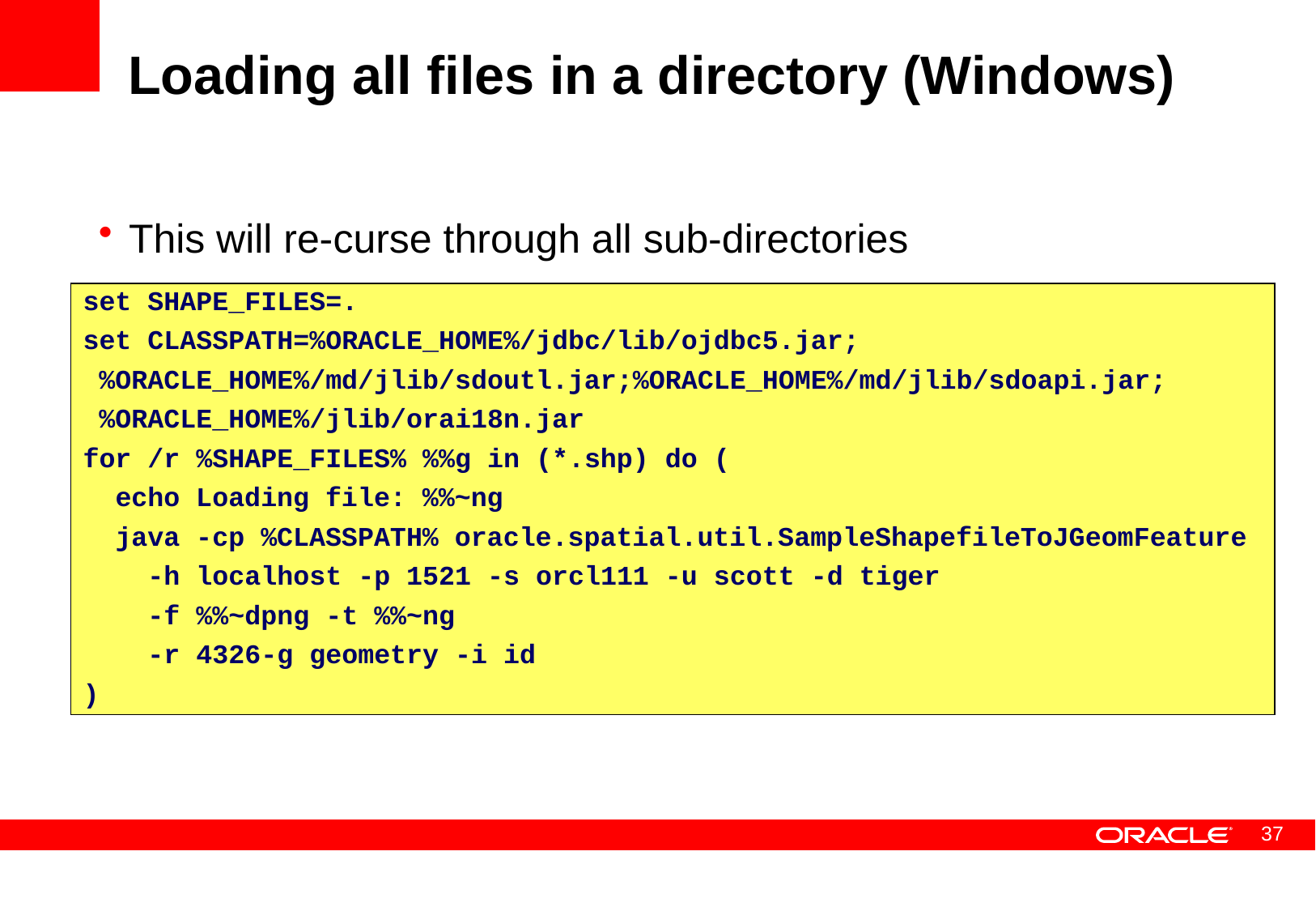

# Loading all files in a directory (Windows)
This will re-curse through all sub-directories
set SHAPE_FILES=.
set CLASSPATH=%ORACLE_HOME%/jdbc/lib/ojdbc5.jar;
 %ORACLE_HOME%/md/jlib/sdoutl.jar;%ORACLE_HOME%/md/jlib/sdoapi.jar;
 %ORACLE_HOME%/jlib/orai18n.jar
for /r %SHAPE_FILES% %%g in (*.shp) do (
  echo Loading file: %%~ng
  java -cp %CLASSPATH% oracle.spatial.util.SampleShapefileToJGeomFeature
    -h localhost -p 1521 -s orcl111 -u scott -d tiger
    -f %%~dpng -t %%~ng
    -r 4326-g geometry -i id
)